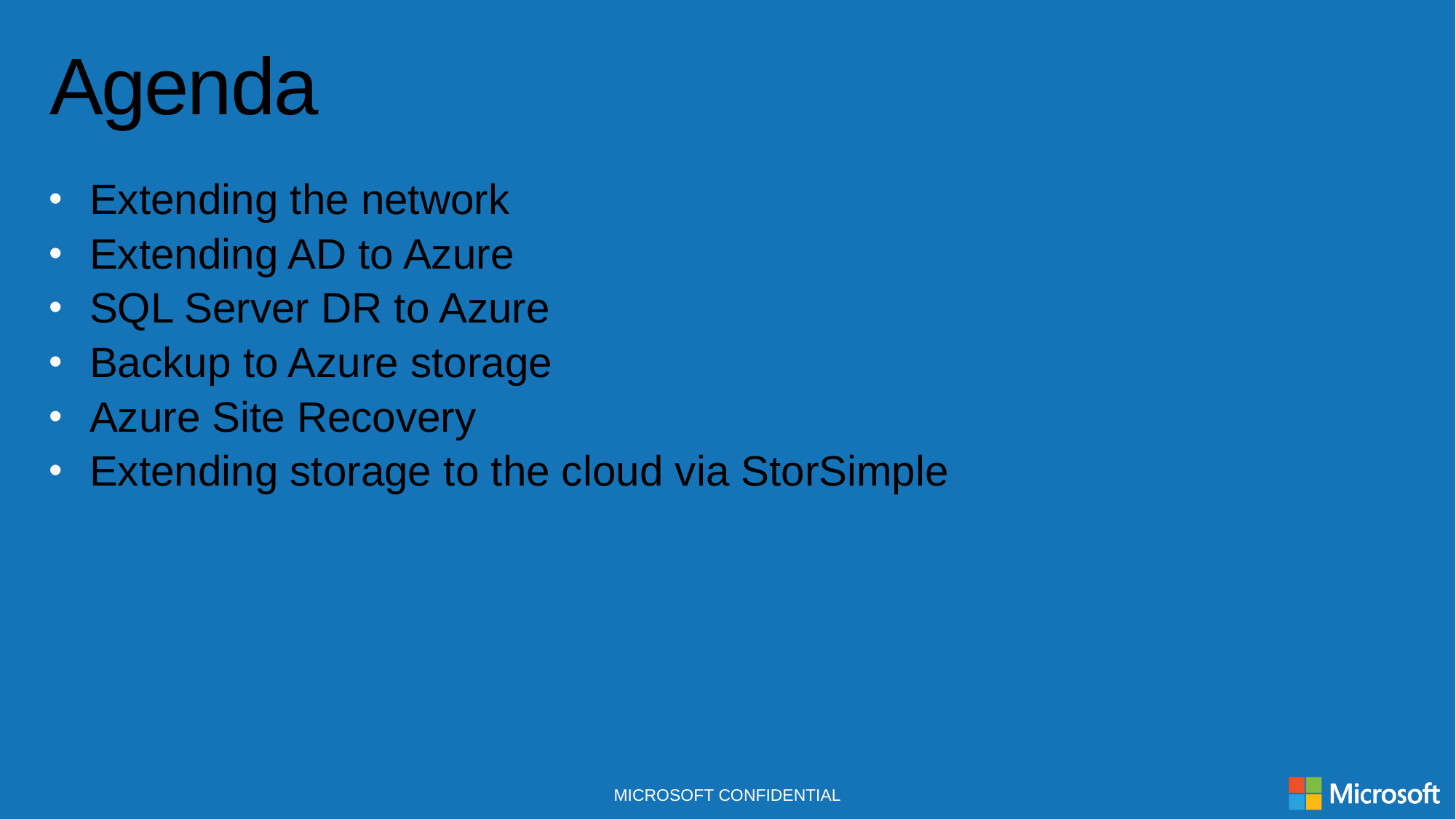

# Agenda
Extending the network
Extending AD to Azure
SQL Server DR to Azure
Backup to Azure storage
Azure Site Recovery
Extending storage to the cloud via StorSimple